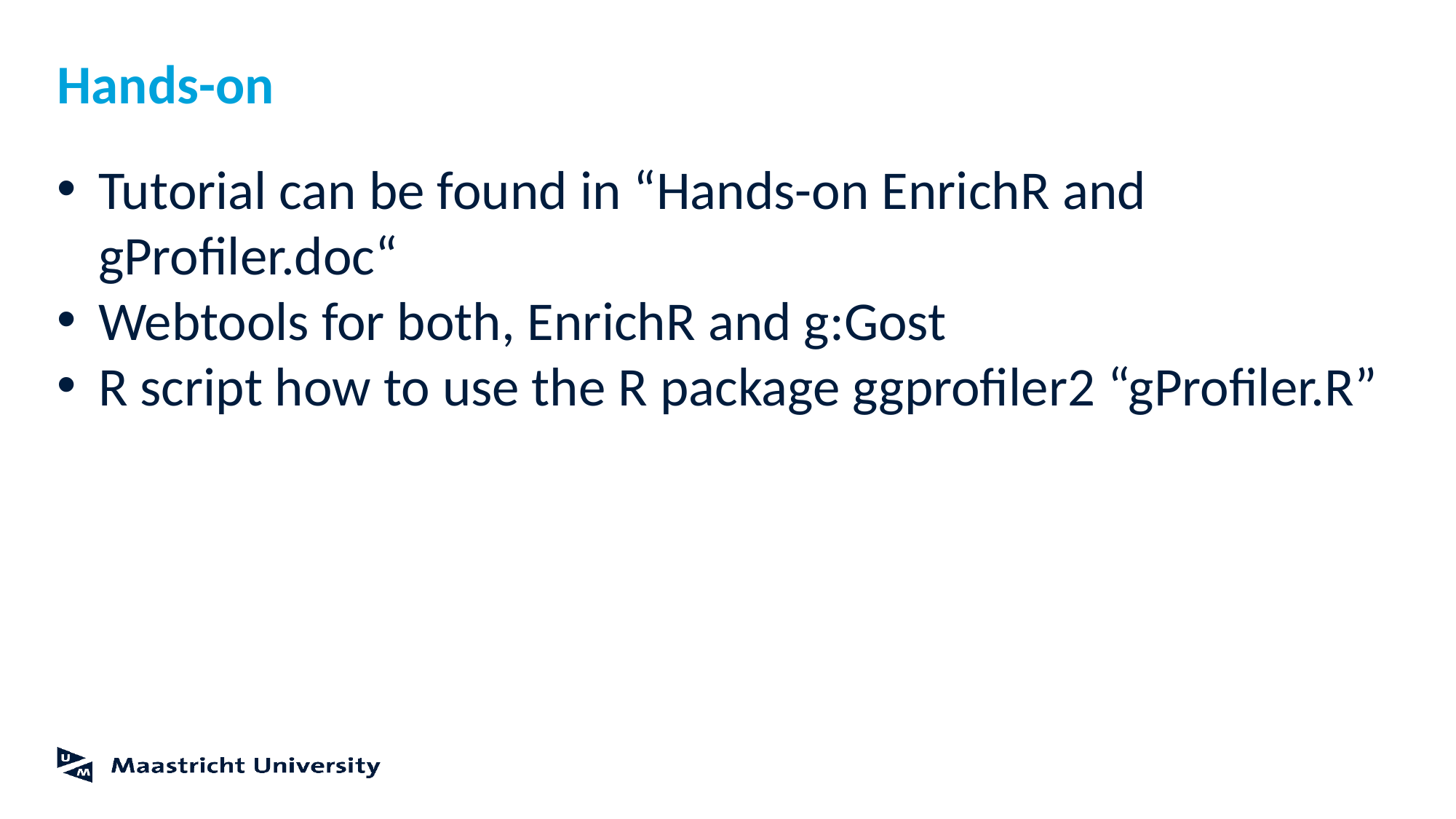

# Hands-on
Tutorial can be found in “Hands-on EnrichR and gProfiler.doc“
Webtools for both, EnrichR and g:Gost
R script how to use the R package ggprofiler2 “gProfiler.R”